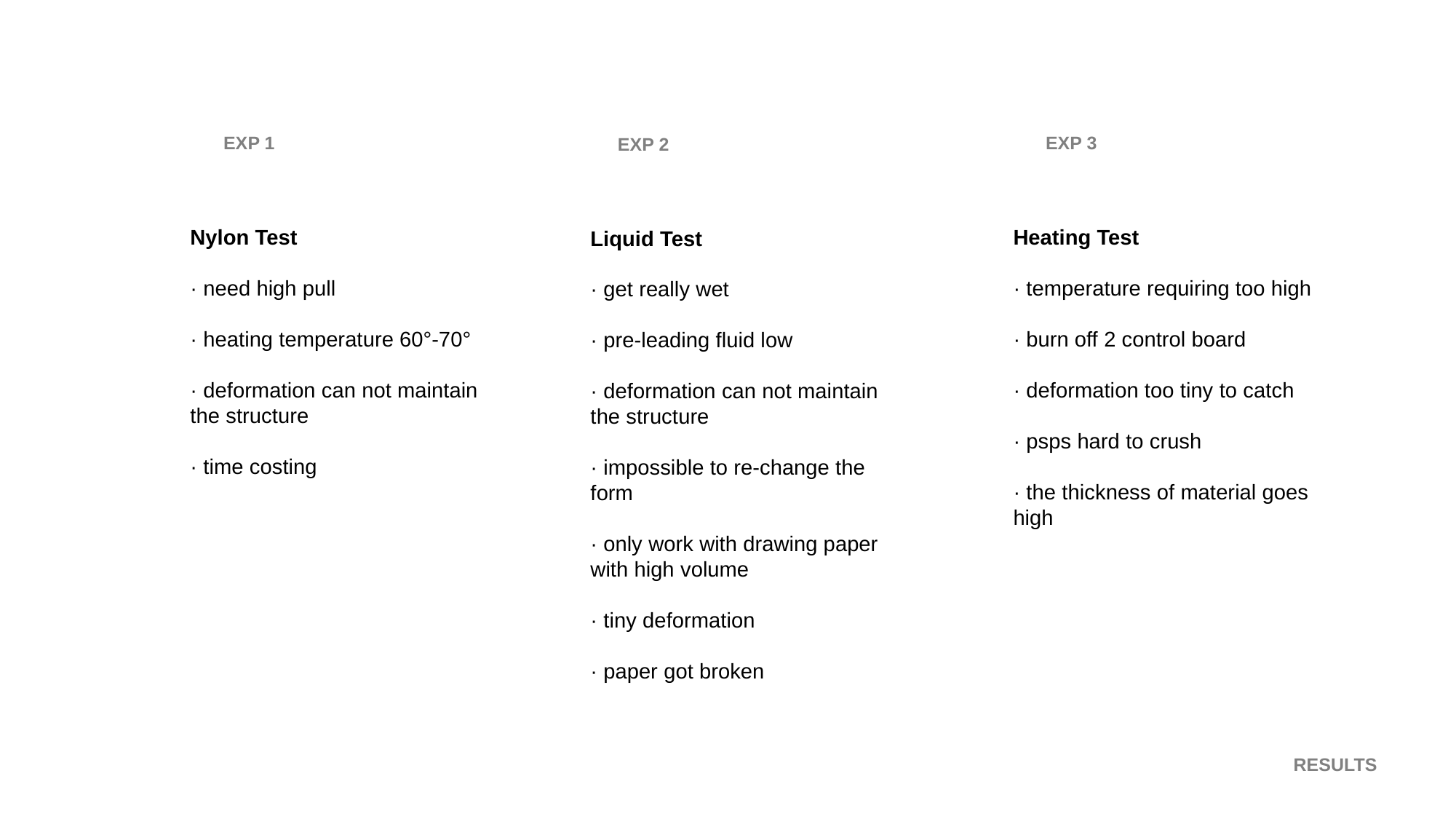

EXP 3
EXP 1
EXP 2
Nylon Test

· need high pull

· heating temperature 60°-70°

· deformation can not maintain the structure

· time costing
Heating Test

· temperature requiring too high

· burn off 2 control board

· deformation too tiny to catch

· psps hard to crush

· the thickness of material goes high
Liquid Test

· get really wet

· pre-leading fluid low

· deformation can not maintain the structure

· impossible to re-change the form

· only work with drawing paper with high volume

· tiny deformation

· paper got broken
RESULTS